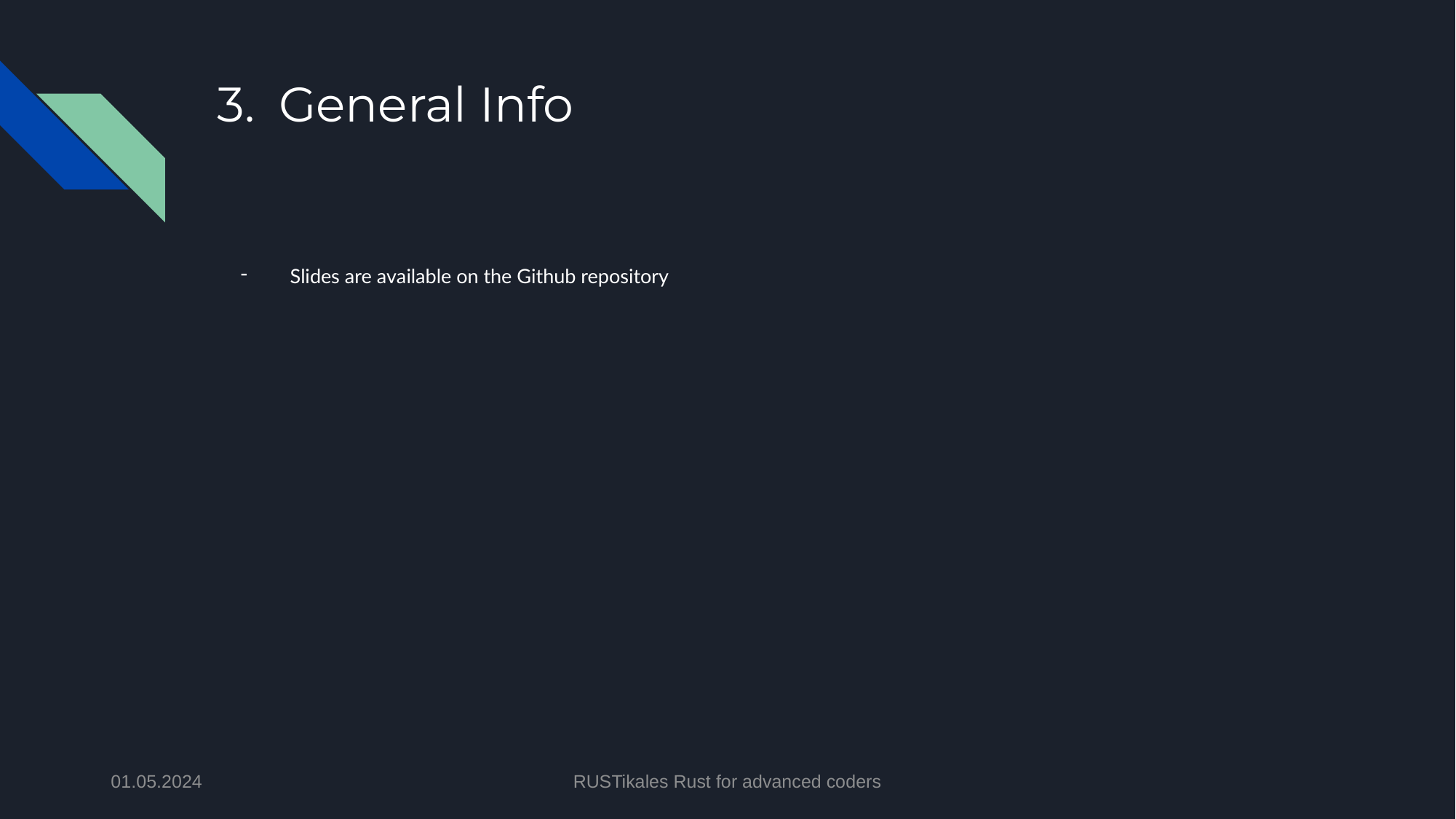

# General Info
Slides are available on the Github repository
01.05.2024
RUSTikales Rust for advanced coders